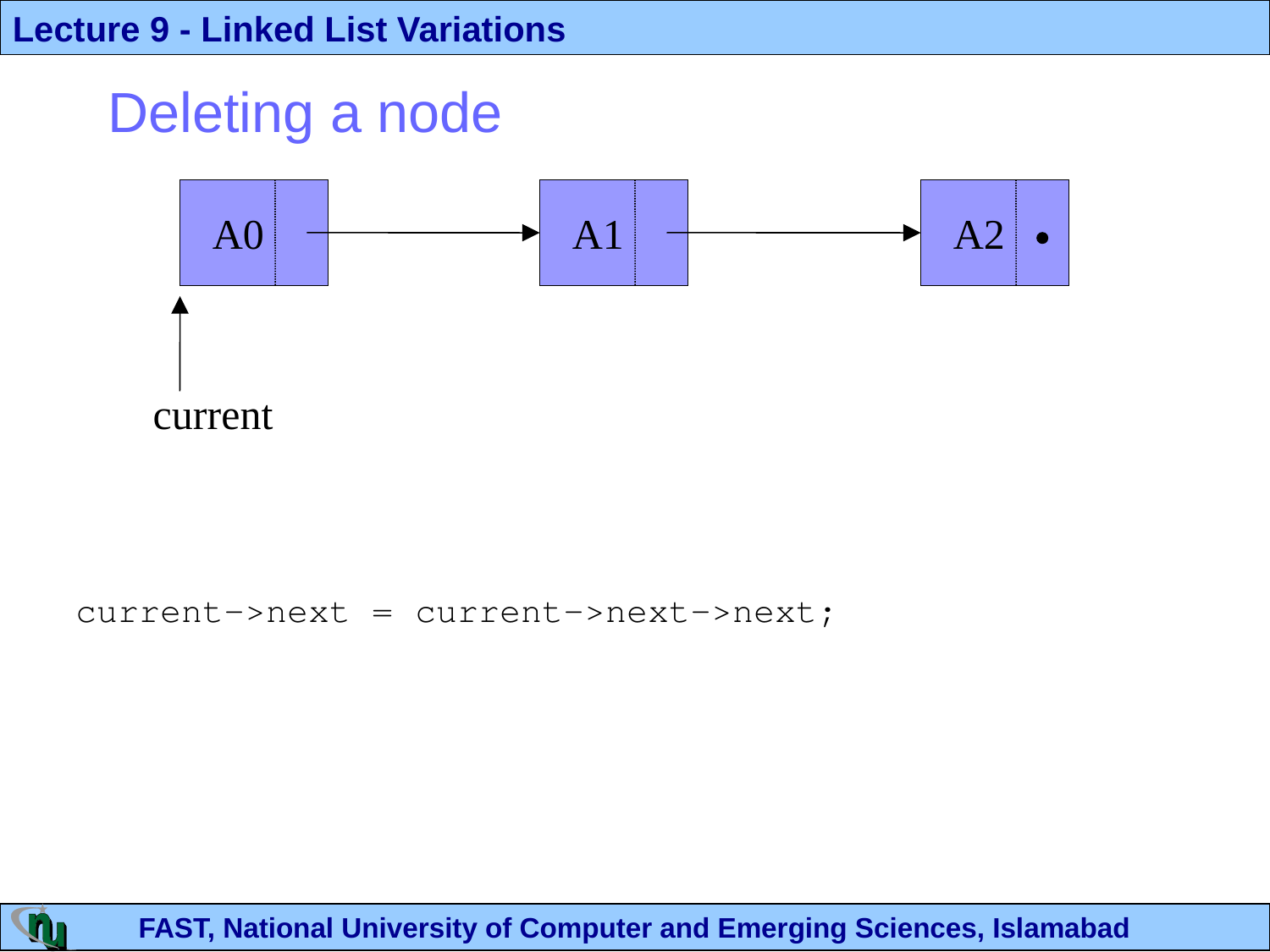

# Deleting a node
A0

A1

A2

current

current->next = current->next->next;